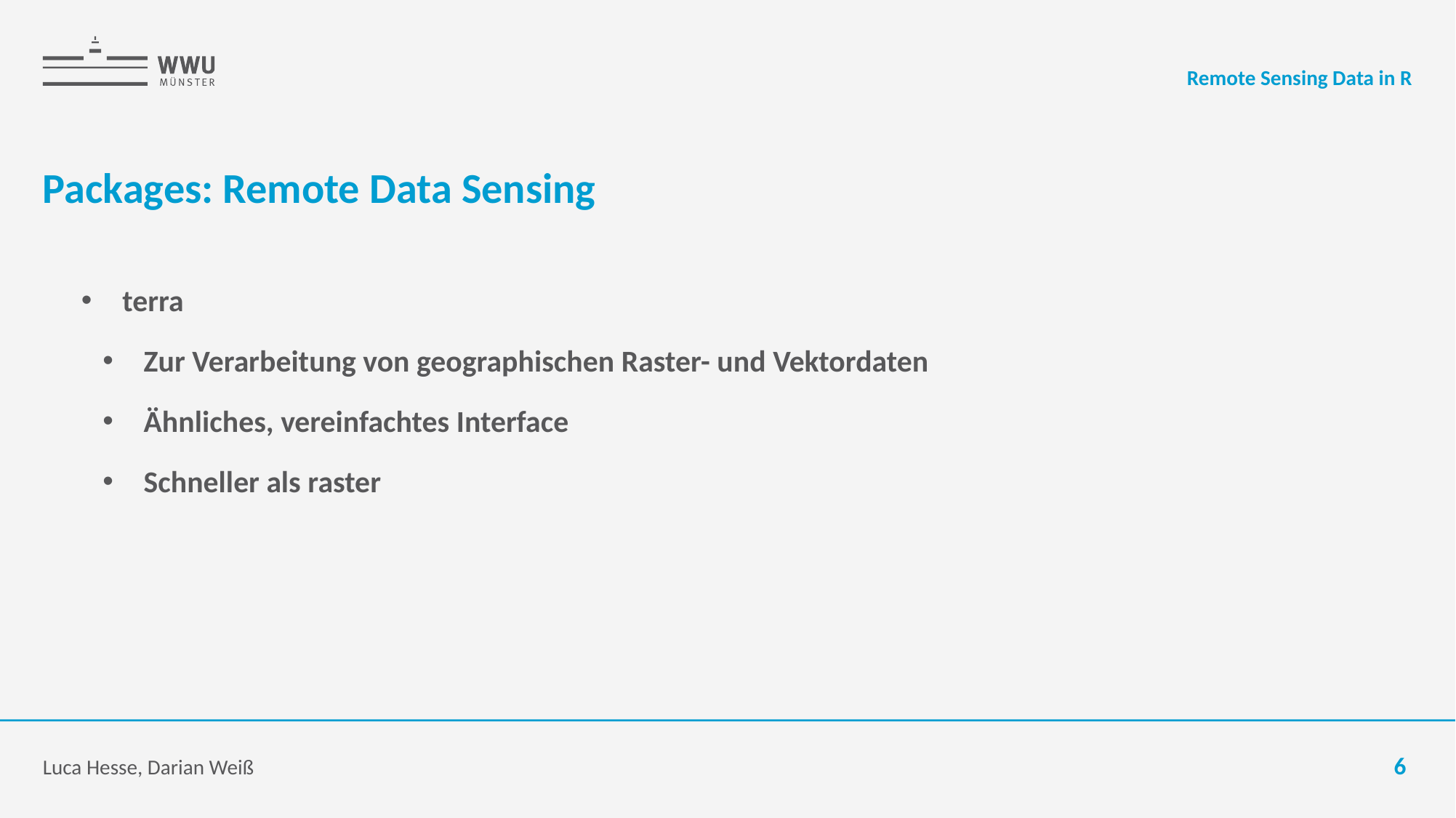

Remote Sensing Data in R
# Packages: Remote Data Sensing
terra
Zur Verarbeitung von geographischen Raster- und Vektordaten
Ähnliches, vereinfachtes Interface
Schneller als raster

Luca Hesse, Darian Weiß
6